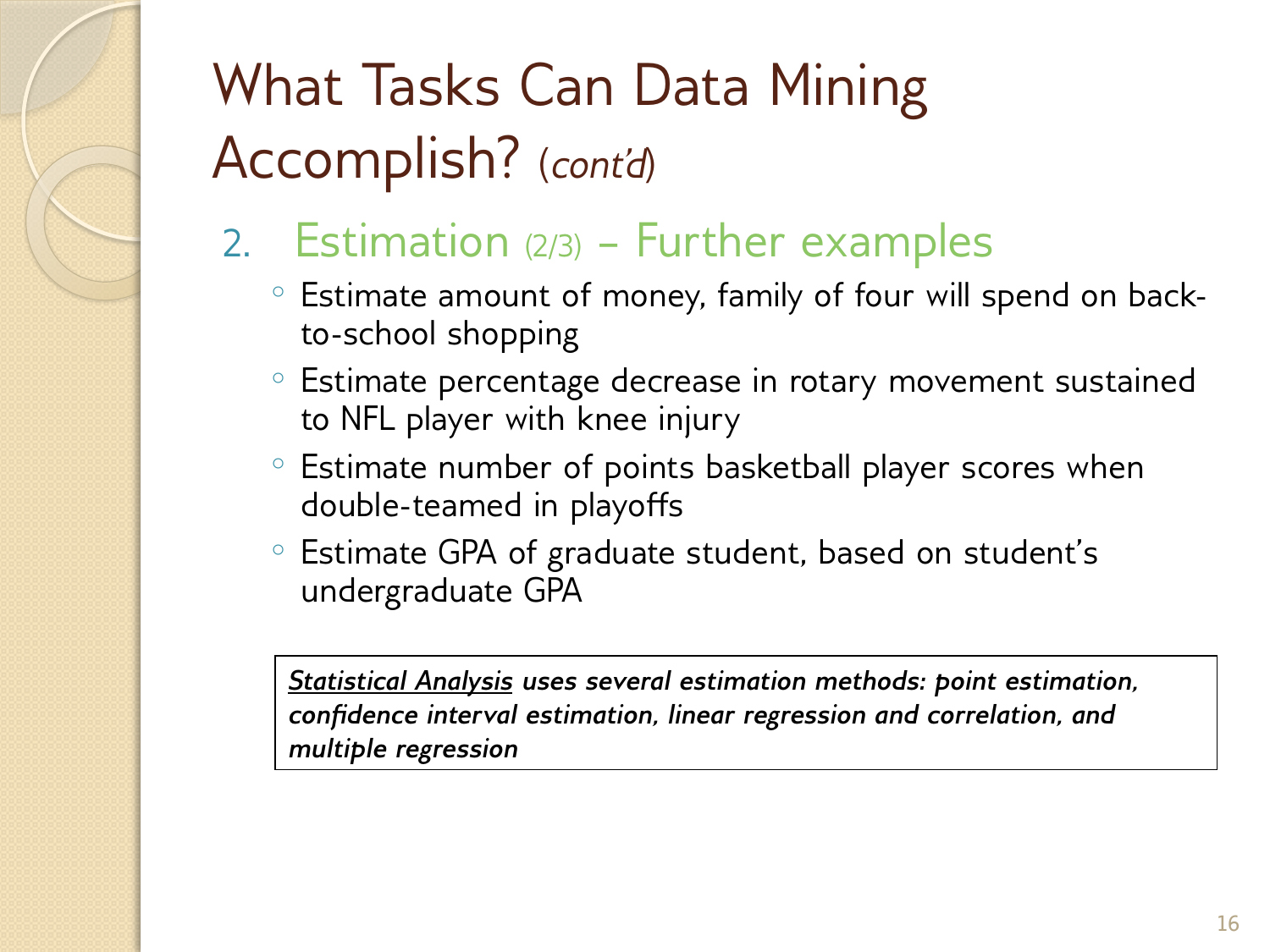

# What Tasks Can Data Mining Accomplish? (cont’d)
Estimation (2/3) – Further examples
Estimate amount of money, family of four will spend on back-to-school shopping
Estimate percentage decrease in rotary movement sustained to NFL player with knee injury
Estimate number of points basketball player scores when double-teamed in playoffs
Estimate GPA of graduate student, based on student’s undergraduate GPA
Statistical Analysis uses several estimation methods: point estimation, confidence interval estimation, linear regression and correlation, and multiple regression

16